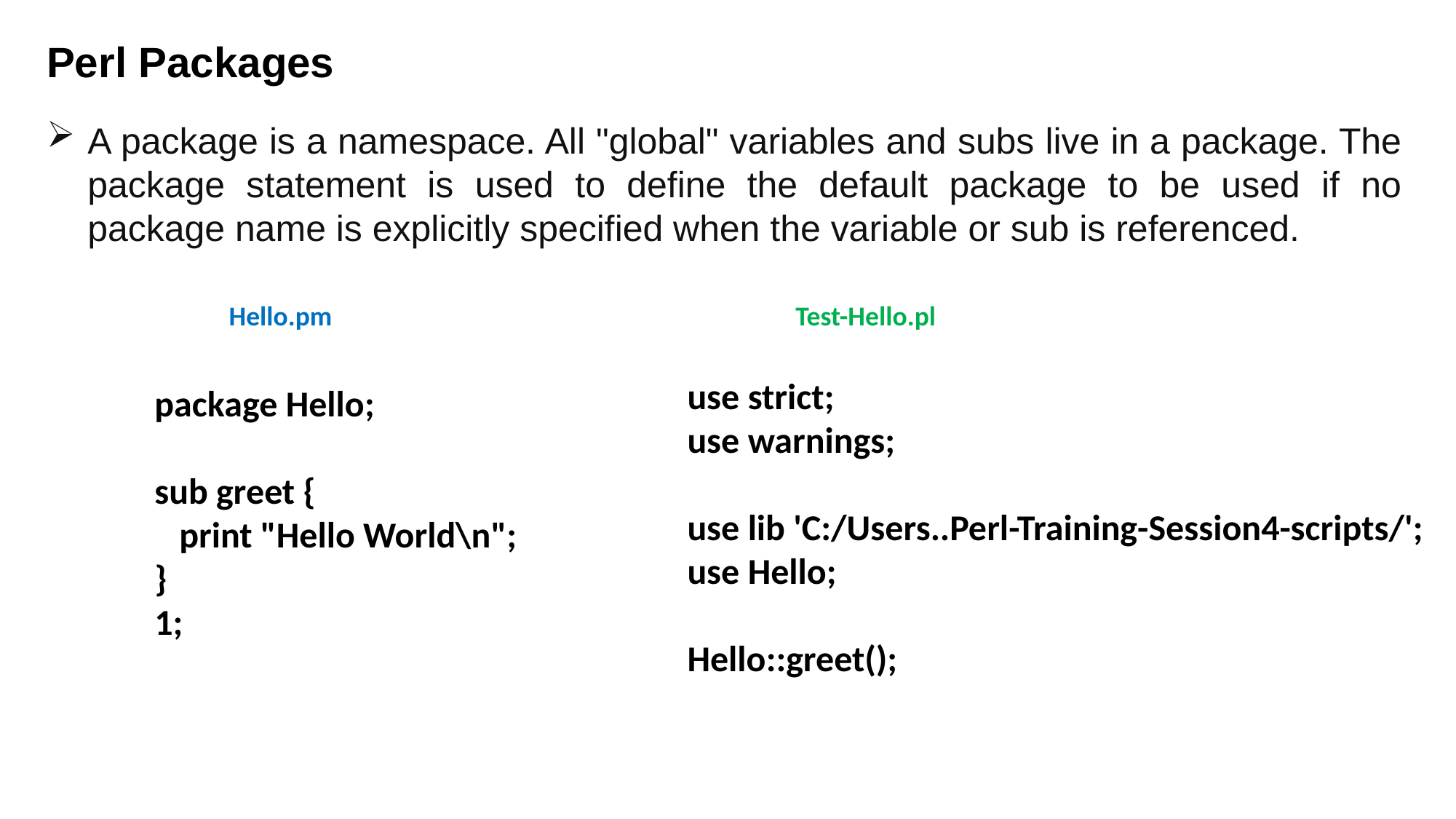

Perl Packages
A package is a namespace. All "global" variables and subs live in a package. The package statement is used to define the default package to be used if no package name is explicitly specified when the variable or sub is referenced.
Hello.pm
Test-Hello.pl
 use strict;
 use warnings;

 use lib 'C:/Users..Perl-Training-Session4-scripts/';
 use Hello;

 Hello::greet();
package Hello;

sub greet {
   print "Hello World\n";
}
1;